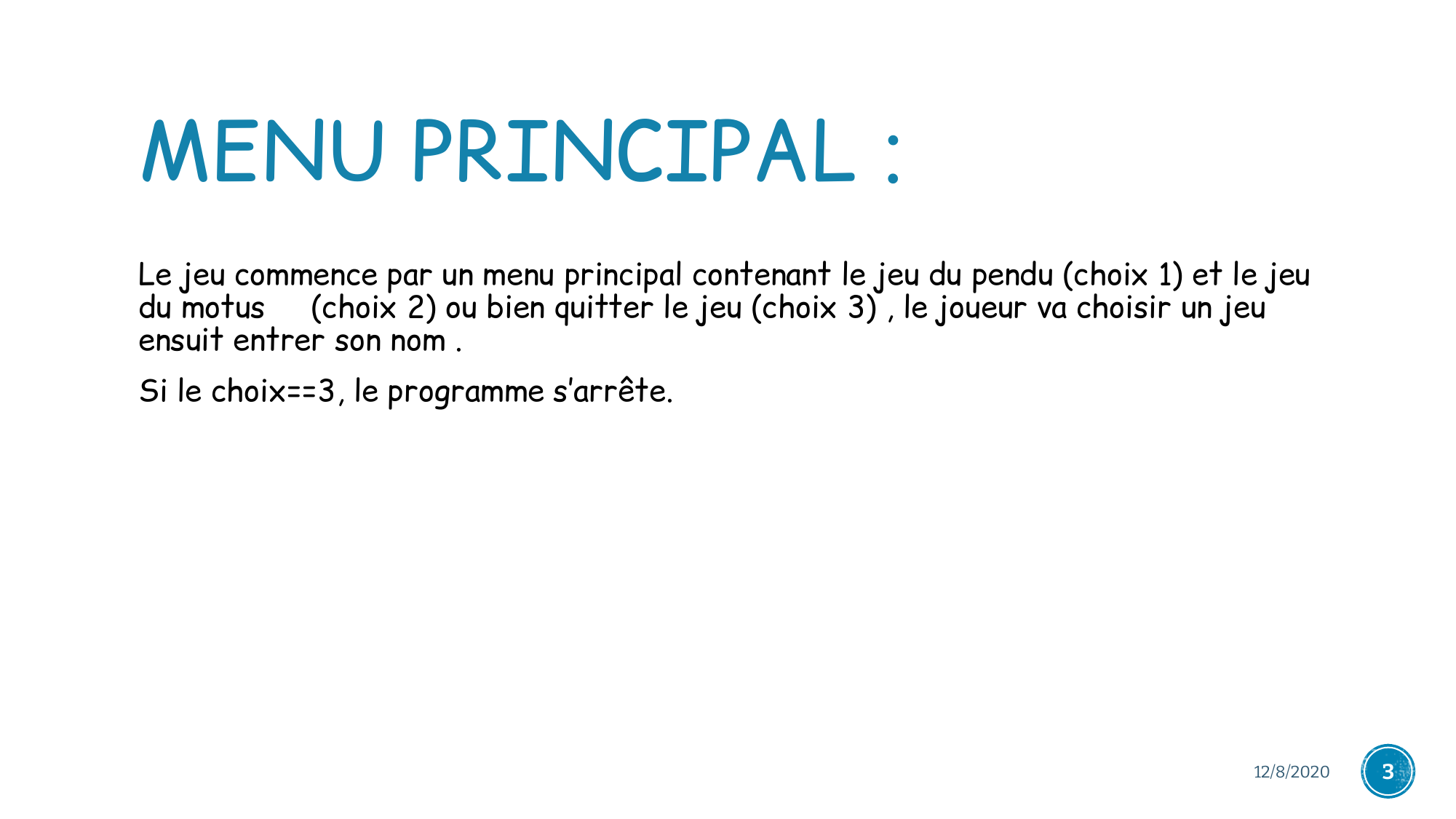

# MENU PRINCIPAL :
Le jeu commence par un menu principal contenant le jeu du pendu (choix 1) et le jeu du motus     (choix 2) ou bien quitter le jeu (choix 3) , le joueur va choisir un jeu ensuit entrer son nom .
Si le choix==3, le programme s’arrête.

12/8/2020
3